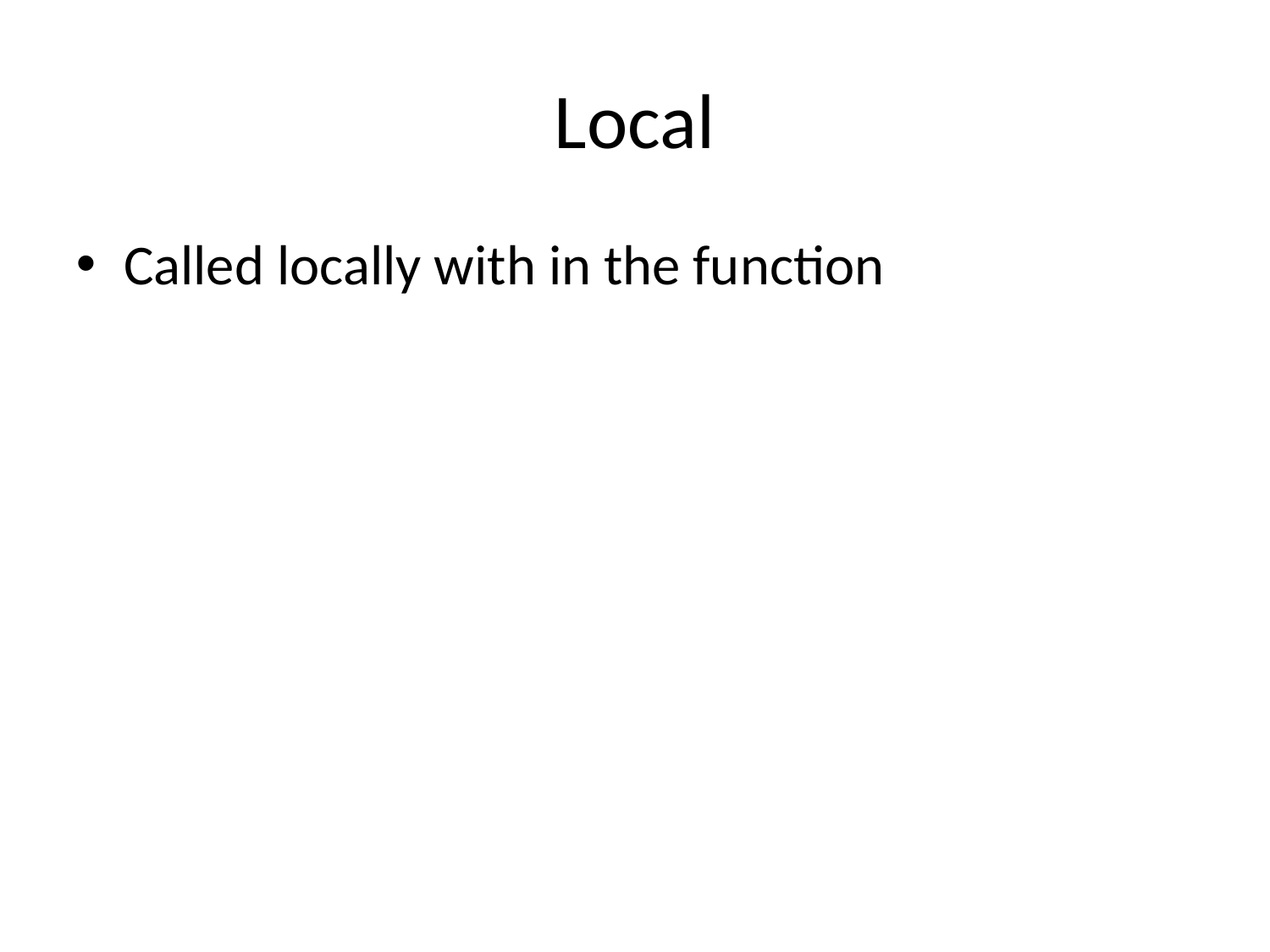

Local
Called locally with in the function